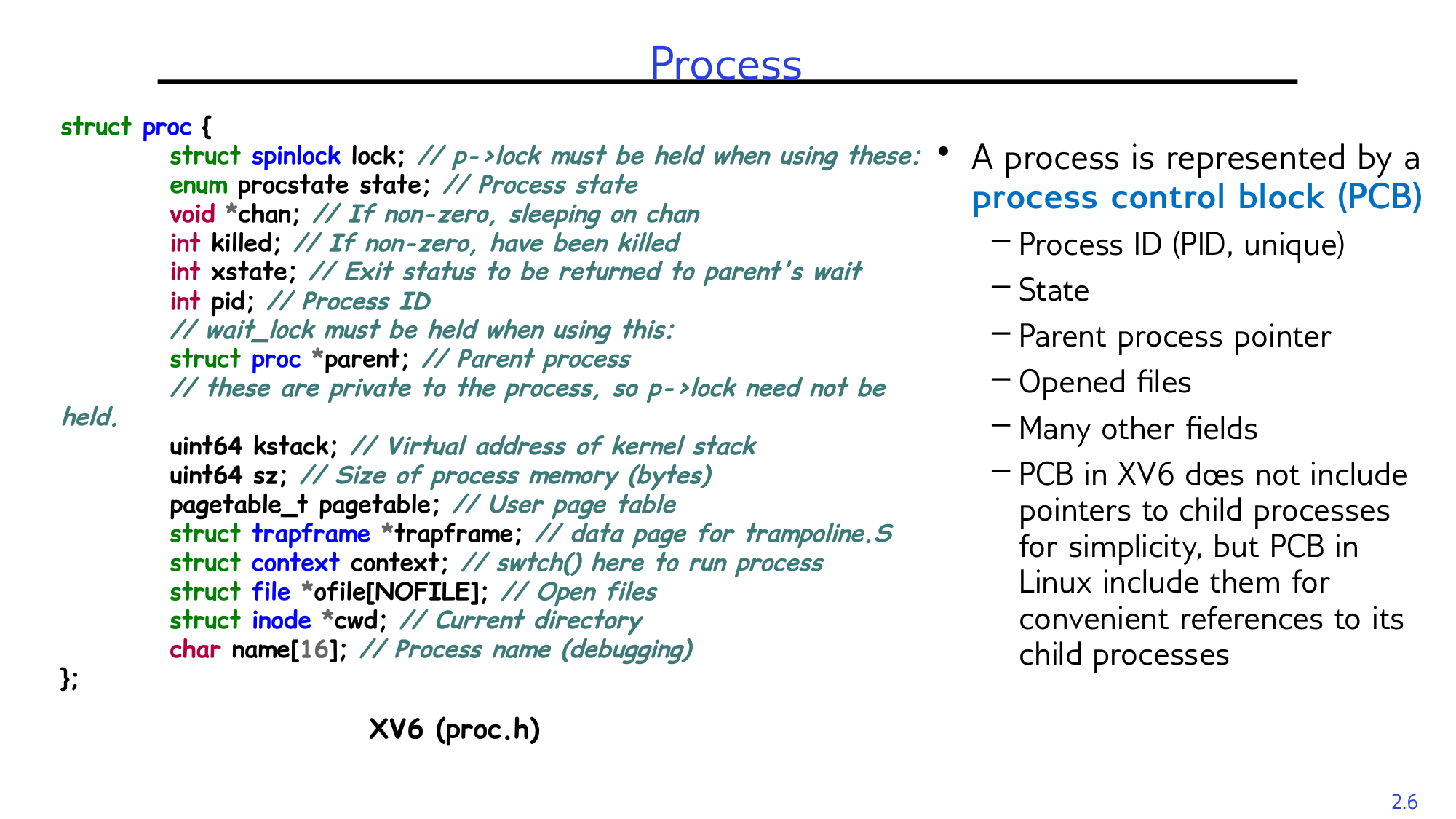

# Process
struct proc {
	struct spinlock lock; // p->lock must be held when using these:
	enum procstate state; // Process state
	void *chan; // If non-zero, sleeping on chan
	int killed; // If non-zero, have been killed
	int xstate; // Exit status to be returned to parent's wait
	int pid; // Process ID
	// wait_lock must be held when using this:
	struct proc *parent; // Parent process
	// these are private to the process, so p->lock need not be held.
	uint64 kstack; // Virtual address of kernel stack
	uint64 sz; // Size of process memory (bytes)
	pagetable_t pagetable; // User page table
	struct trapframe *trapframe; // data page for trampoline.S
	struct context context; // swtch() here to run process
	struct file *ofile[NOFILE]; // Open files
	struct inode *cwd; // Current directory
	char name[16]; // Process name (debugging)
};
A process is represented by a process control block (PCB)
Process ID (PID, unique)
State
Parent process pointer
Opened files
Many other fields
PCB in XV6 does not include pointers to child processes for simplicity, but PCB in Linux include them for convenient references to its child processes

XV6 (proc.h)